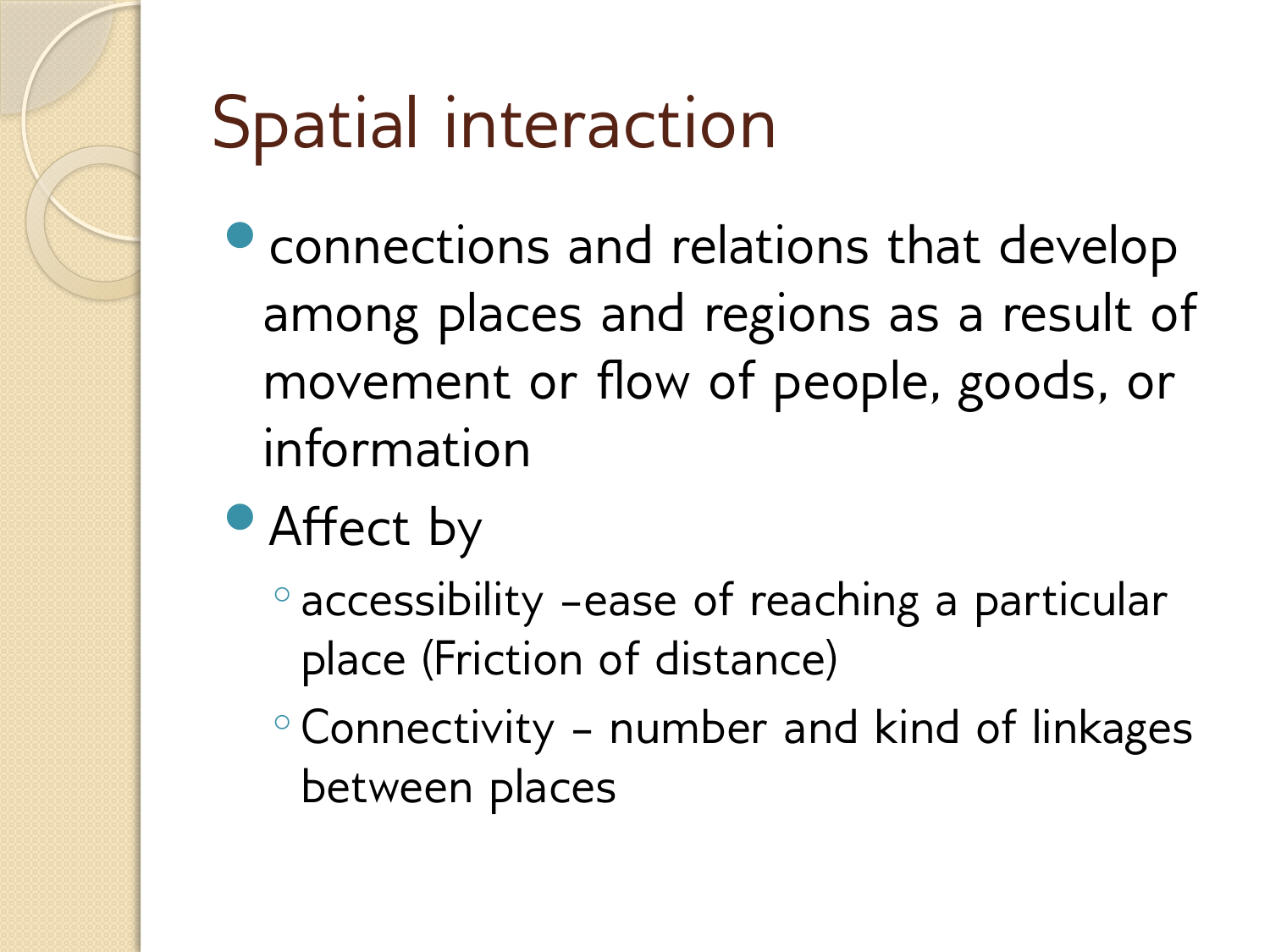

# Spatial interaction
connections and relations that develop among places and regions as a result of movement or flow of people, goods, or information
Affect by
accessibility –ease of reaching a particular place (Friction of distance)
Connectivity – number and kind of linkages between places